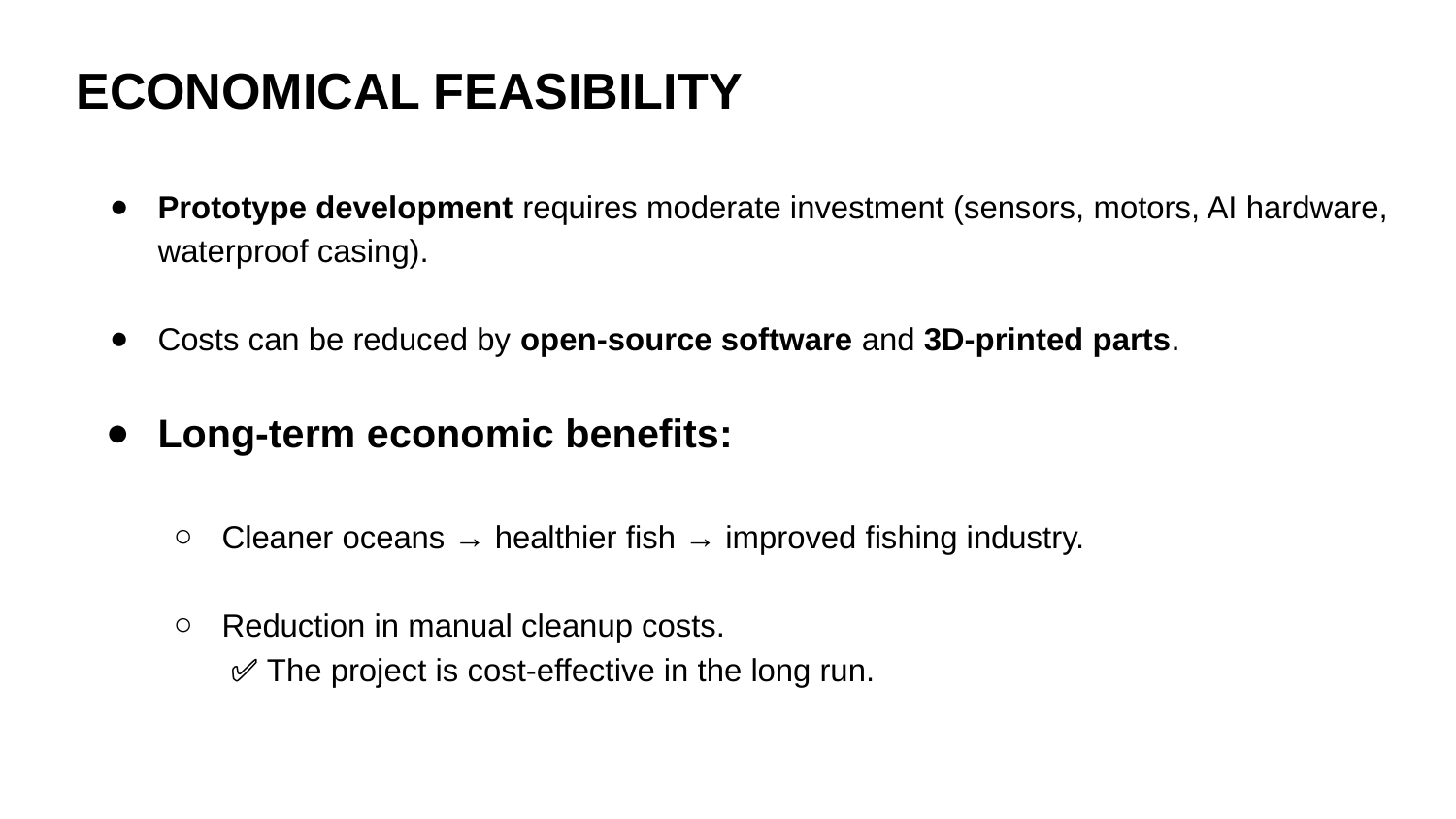

# ECONOMICAL FEASIBILITY

Prototype development requires moderate investment (sensors, motors, AI hardware, waterproof casing).
Costs can be reduced by open-source software and 3D-printed parts.
Long-term economic benefits:
Cleaner oceans → healthier fish → improved fishing industry.
Reduction in manual cleanup costs.
 ✅ The project is cost-effective in the long run.